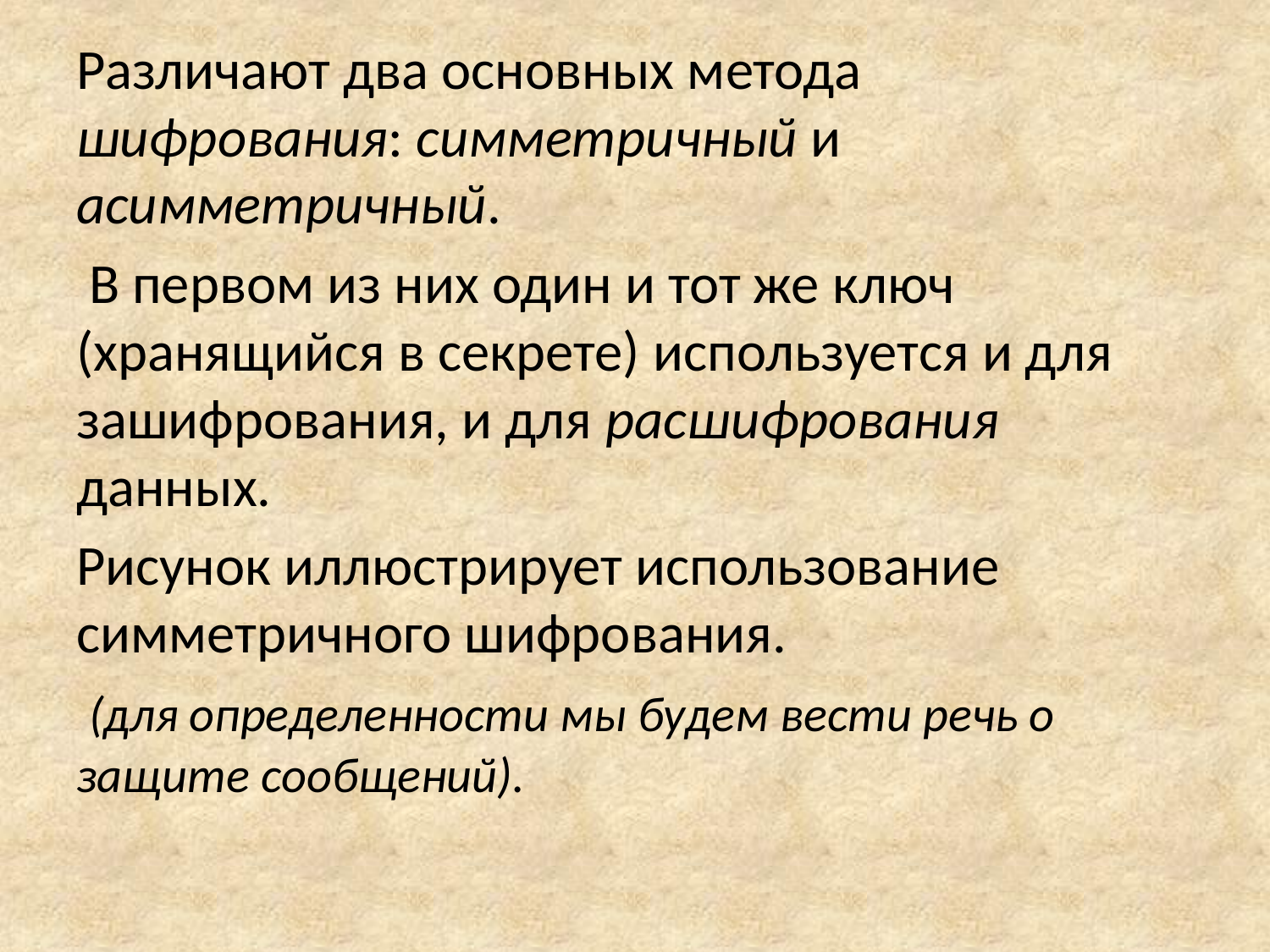

Различают два основных метода шифрования: симметричный и асимметричный.
 В первом из них один и тот же ключ (хранящийся в секрете) используется и для зашифрования, и для расшифрования данных.
Рисунок иллюстрирует использование симметричного шифрования.
 (для определенности мы будем вести речь о защите сообщений).